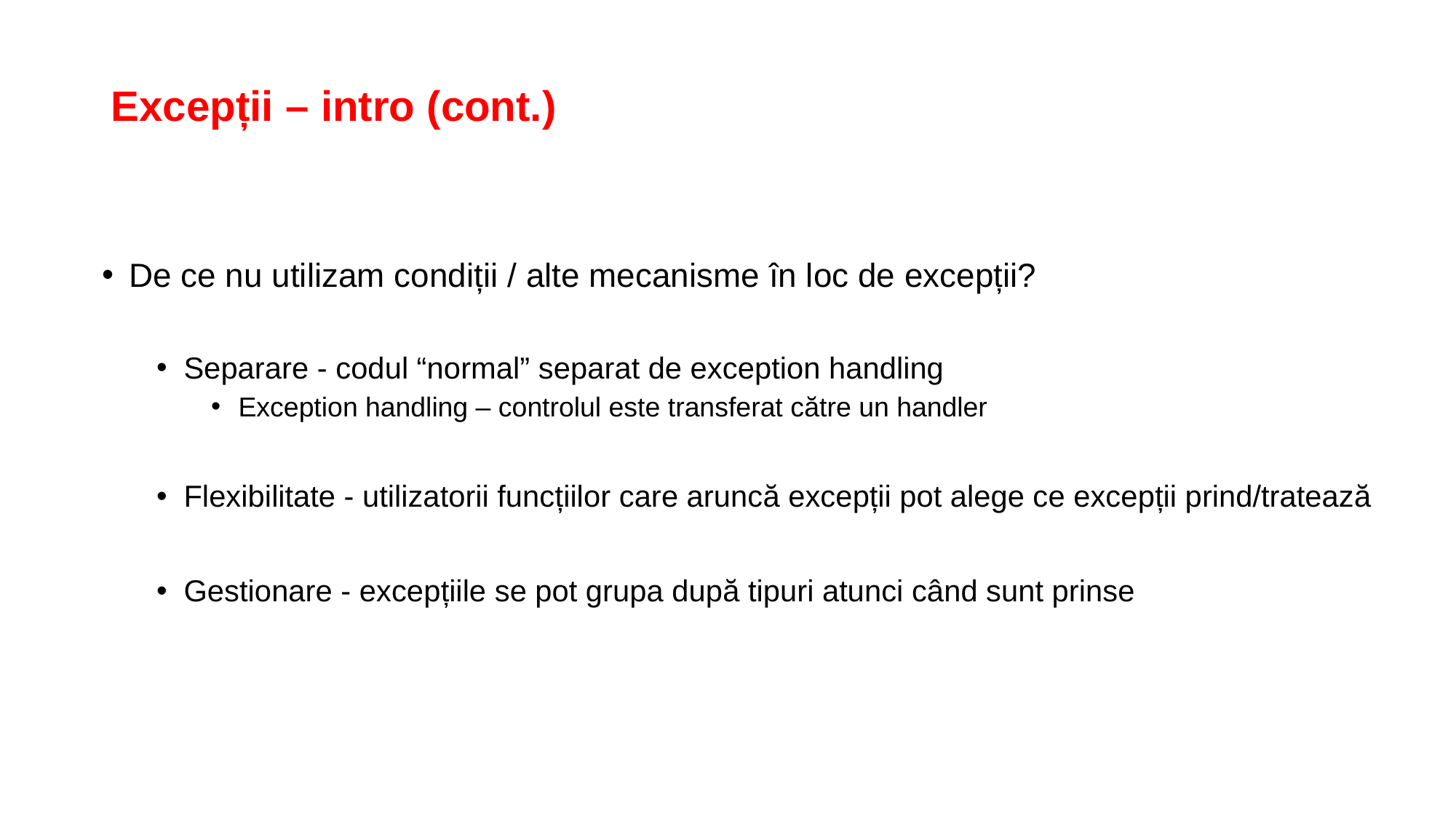

# Excepții – intro (cont.)

De ce nu utilizam condiții / alte mecanisme în loc de excepții?

Separare - codul “normal” separat de exception handling
Exception handling – controlul este transferat către un handler

Flexibilitate - utilizatorii funcțiilor care aruncă excepții pot alege ce excepții prind/tratează

Gestionare - excepțiile se pot grupa după tipuri atunci când sunt prinse